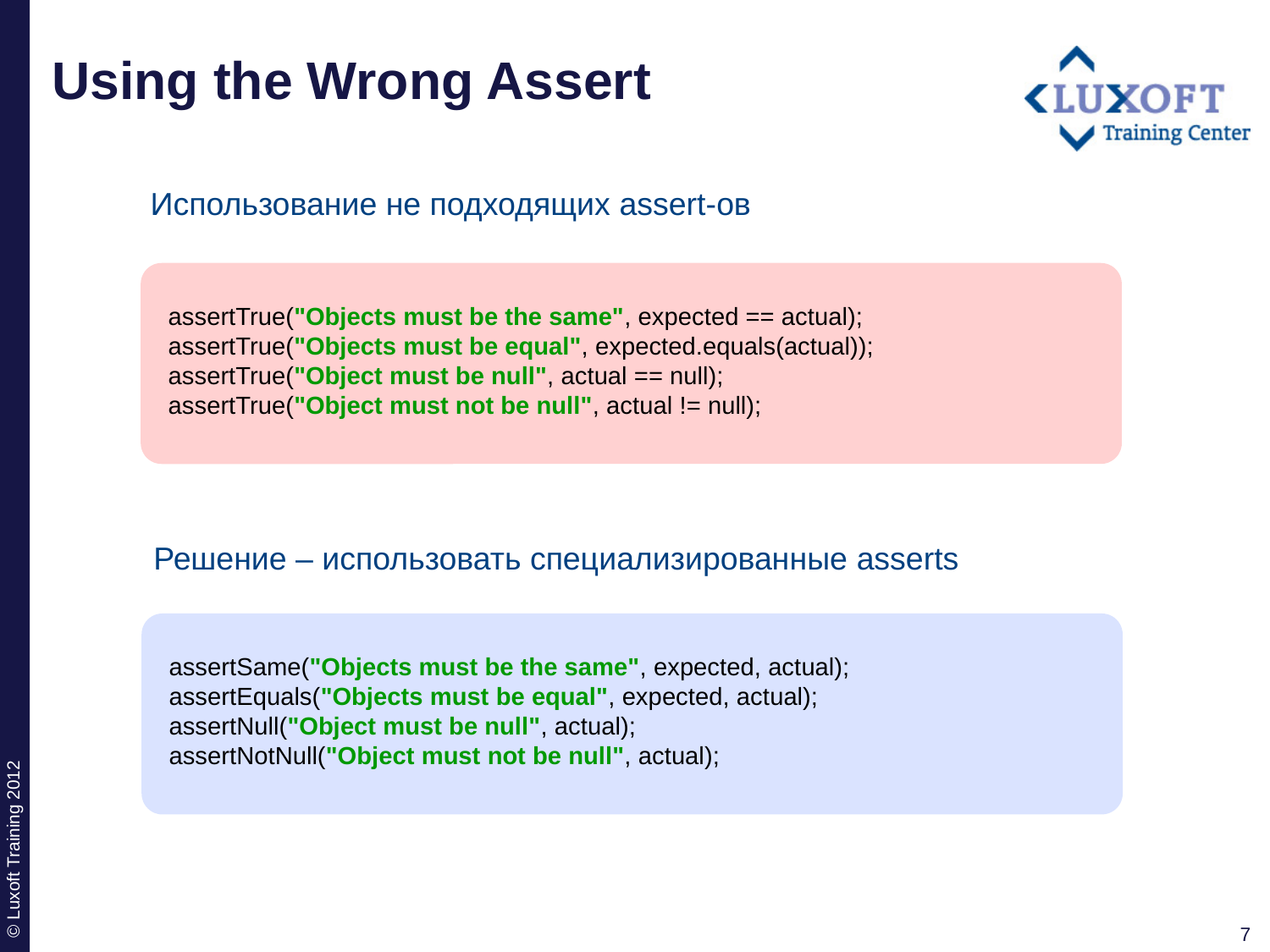

# Using the Wrong Assert
Использование не подходящих assert-ов

assertTrue("Objects must be the same", expected == actual);
assertTrue("Objects must be equal", expected.equals(actual));
assertTrue("Object must be null", actual == null);
assertTrue("Object must not be null", actual != null);
Решение – использовать специализированные asserts

assertSame("Objects must be the same", expected, actual);
assertEquals("Objects must be equal", expected, actual);
assertNull("Object must be null", actual);
assertNotNull("Object must not be null", actual);